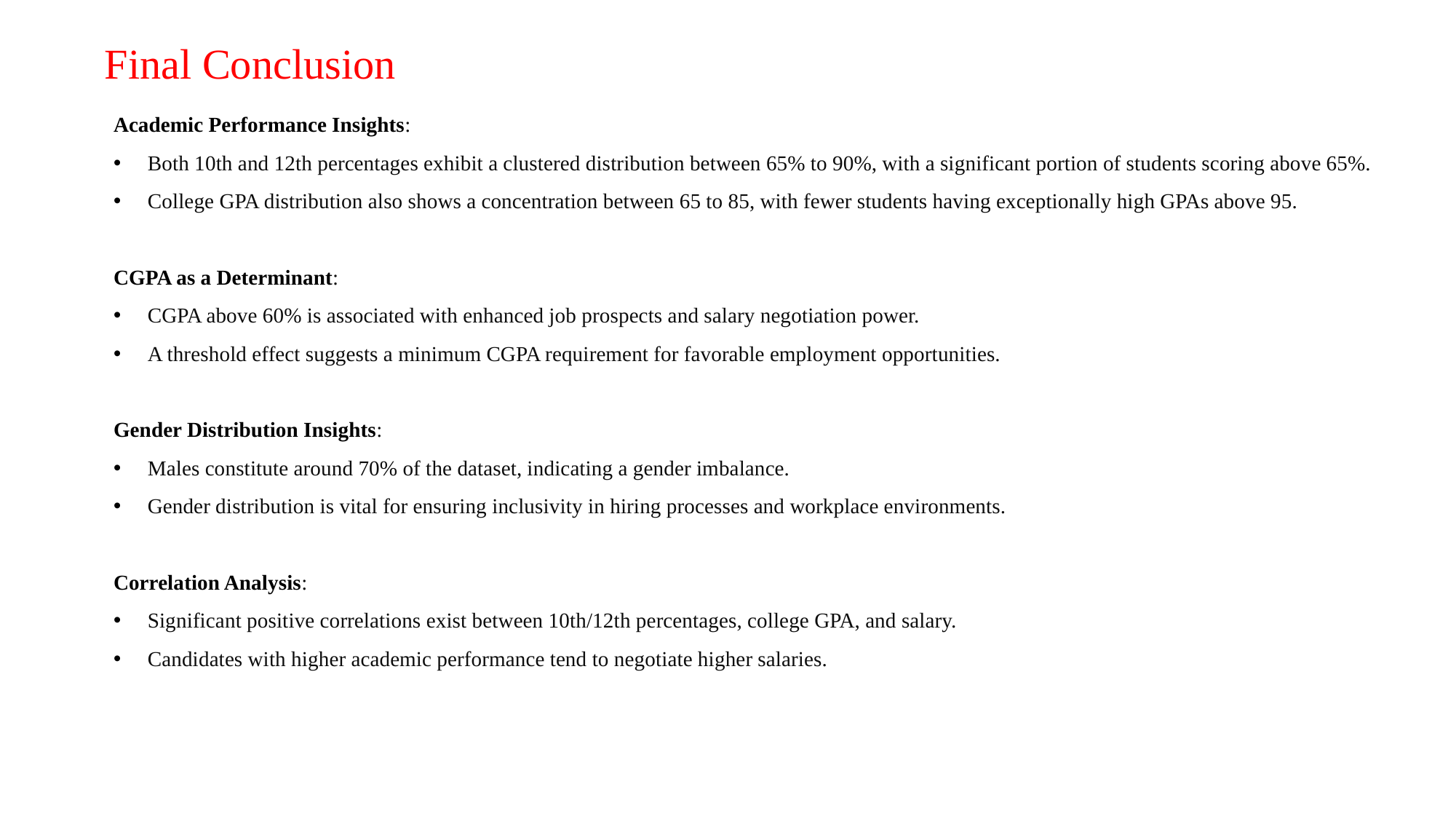

# Final Conclusion
Academic Performance Insights:
Both 10th and 12th percentages exhibit a clustered distribution between 65% to 90%, with a significant portion of students scoring above 65%.
College GPA distribution also shows a concentration between 65 to 85, with fewer students having exceptionally high GPAs above 95.

CGPA as a Determinant:
CGPA above 60% is associated with enhanced job prospects and salary negotiation power.
A threshold effect suggests a minimum CGPA requirement for favorable employment opportunities.

Gender Distribution Insights:
Males constitute around 70% of the dataset, indicating a gender imbalance.
Gender distribution is vital for ensuring inclusivity in hiring processes and workplace environments.

Correlation Analysis:
Significant positive correlations exist between 10th/12th percentages, college GPA, and salary.
Candidates with higher academic performance tend to negotiate higher salaries.